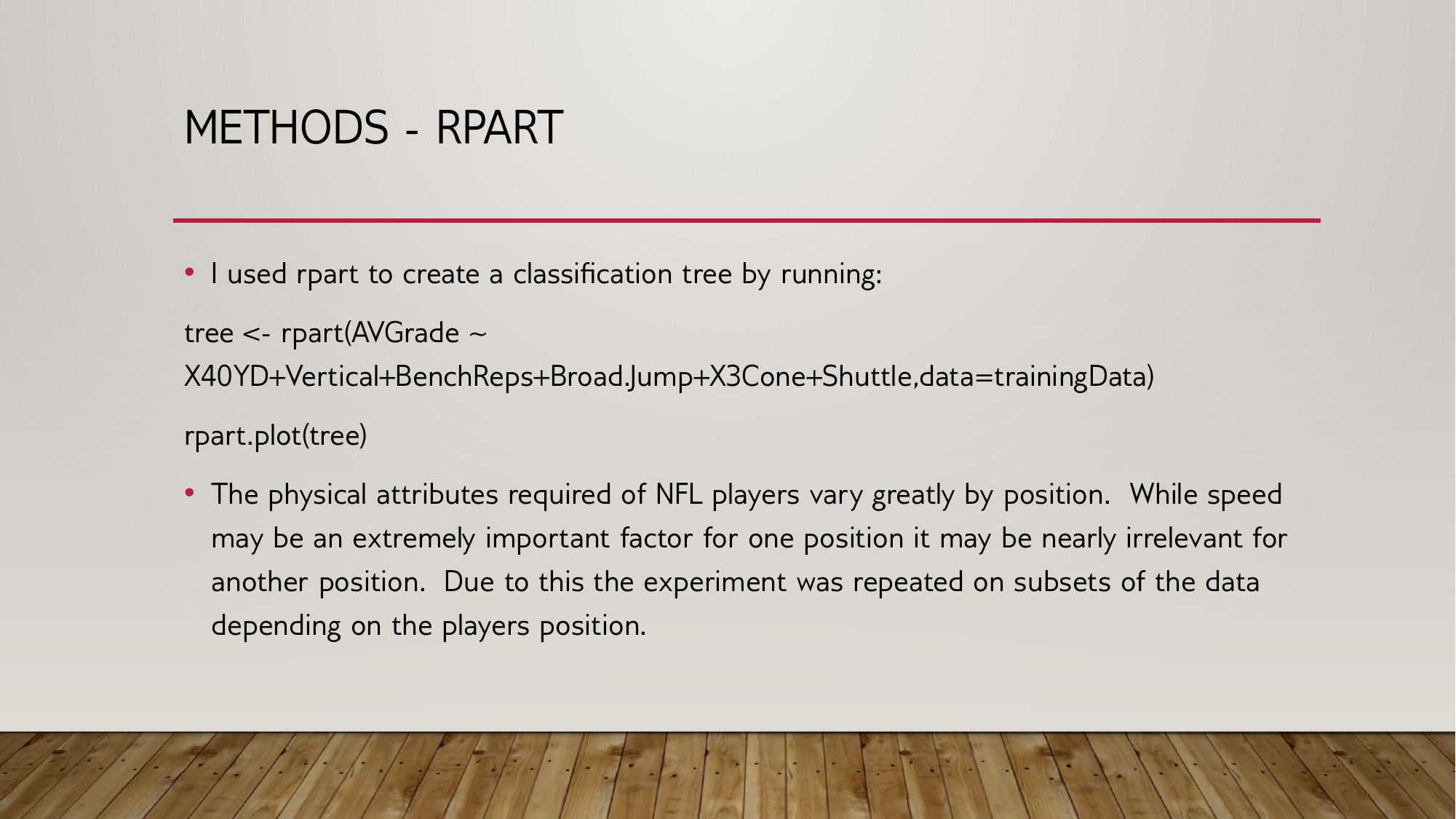

# Methods - rpart
I used rpart to create a classification tree by running:
tree <- rpart(AVGrade ~ X40YD+Vertical+BenchReps+Broad.Jump+X3Cone+Shuttle,data=trainingData)
rpart.plot(tree)
The physical attributes required of NFL players vary greatly by position.  While speed may be an extremely important factor for one position it may be nearly irrelevant for another position.  Due to this the experiment was repeated on subsets of the data depending on the players position.